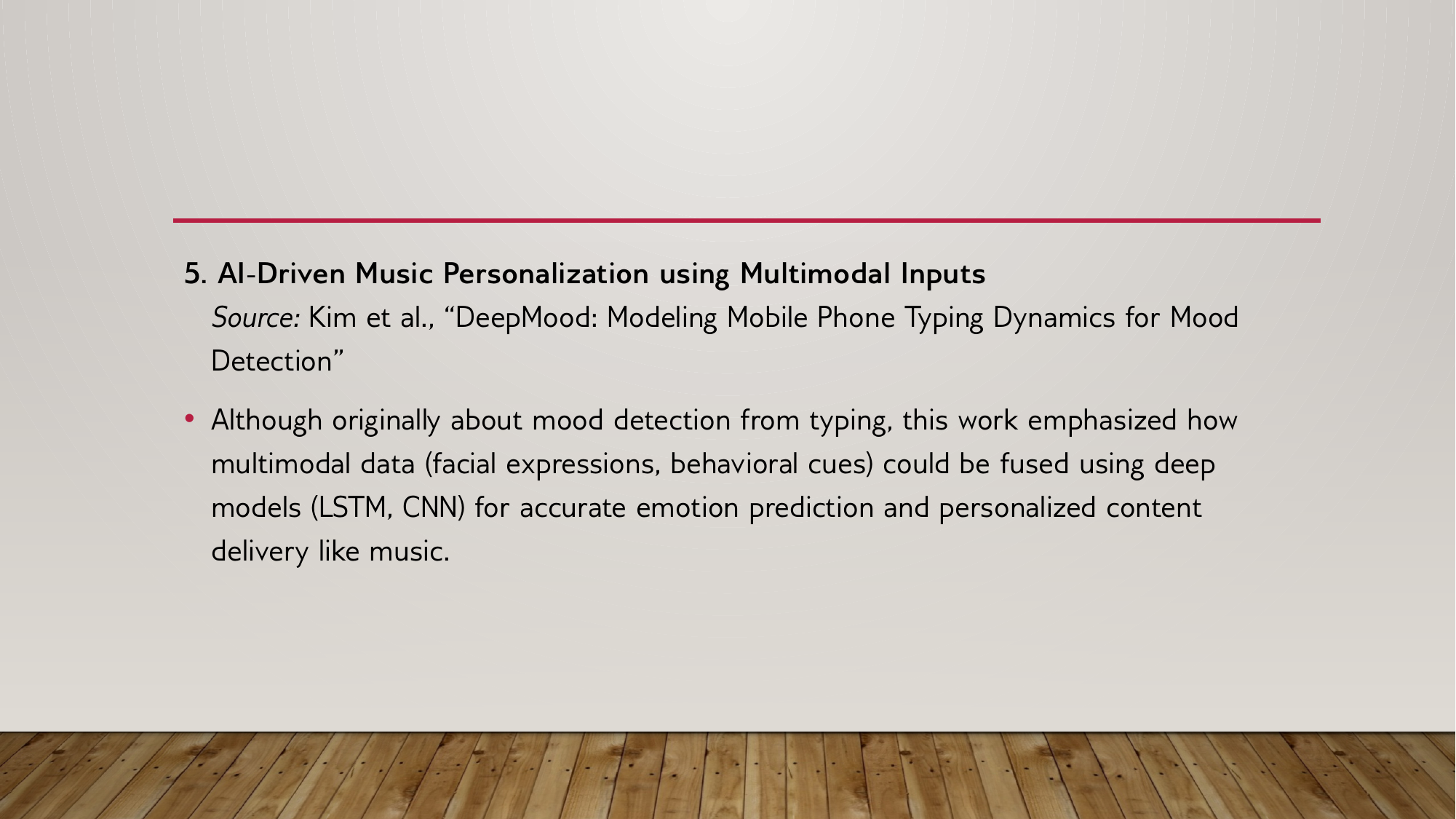

5. AI-Driven Music Personalization using Multimodal Inputs
Source: Kim et al., “DeepMood: Modeling Mobile Phone Typing Dynamics for Mood Detection”
Although originally about mood detection from typing, this work emphasized how multimodal data (facial expressions, behavioral cues) could be fused using deep models (LSTM, CNN) for accurate emotion prediction and personalized content delivery like music.